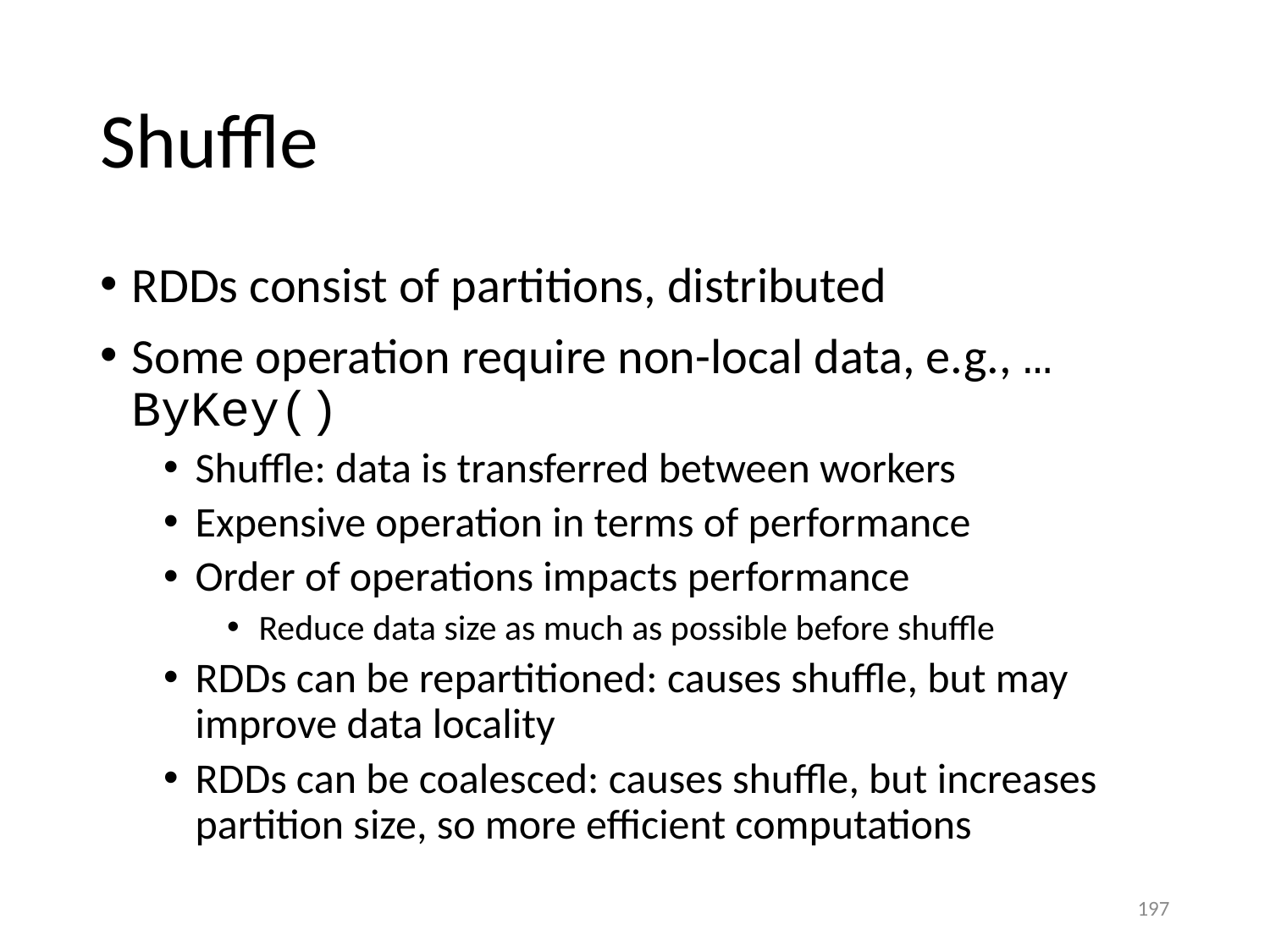

# Shuffle
RDDs consist of partitions, distributed
Some operation require non-local data, e.g., …ByKey()
Shuffle: data is transferred between workers
Expensive operation in terms of performance
Order of operations impacts performance
Reduce data size as much as possible before shuffle
RDDs can be repartitioned: causes shuffle, but may improve data locality
RDDs can be coalesced: causes shuffle, but increases partition size, so more efficient computations
197